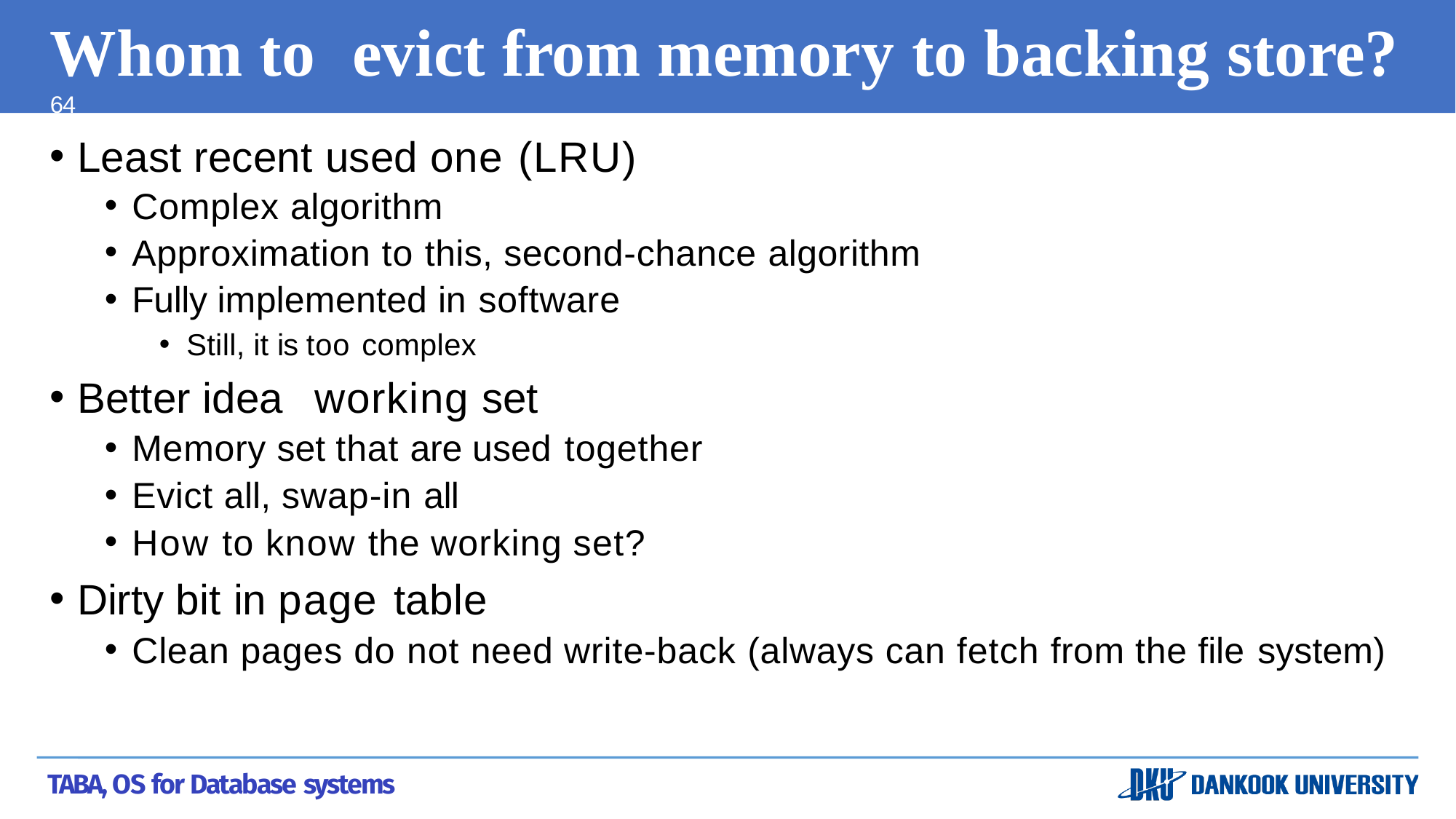

# Whom to	evict from memory	to	backing	store? 64
Least recent used one (LRU)
Complex algorithm
Approximation to this, second-chance algorithm
Fully implemented in software
Still, it is too complex
Better idea ­ working set
Memory set that are used together
Evict all, swap-in all
How to know the working set?
Dirty bit in page table
Clean pages do not need write-back (always can fetch from the file system)
TABA, OS for Database systems